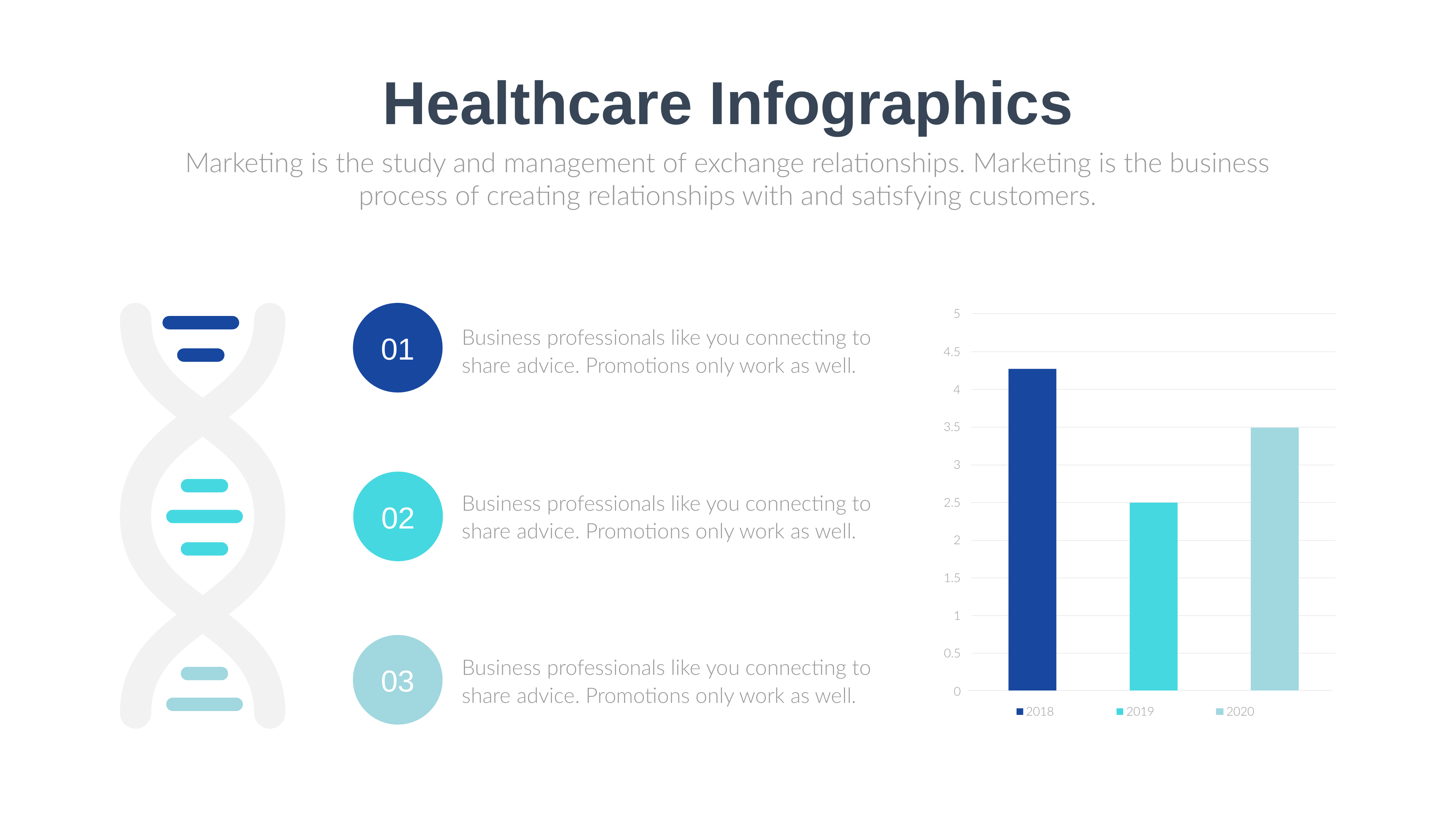

Healthcare Infographics
Marketing is the study and management of exchange relationships. Marketing is the business process of creating relationships with and satisfying customers.

01
5
Business professionals like you connecting to share advice. Promotions only work as well.
4.5

4
3.5

3
02
Business professionals like you connecting to share advice. Promotions only work as well.
2.5

2
1.5
1
03
0.5
Business professionals like you connecting to share advice. Promotions only work as well.
0
2018
2019
2020